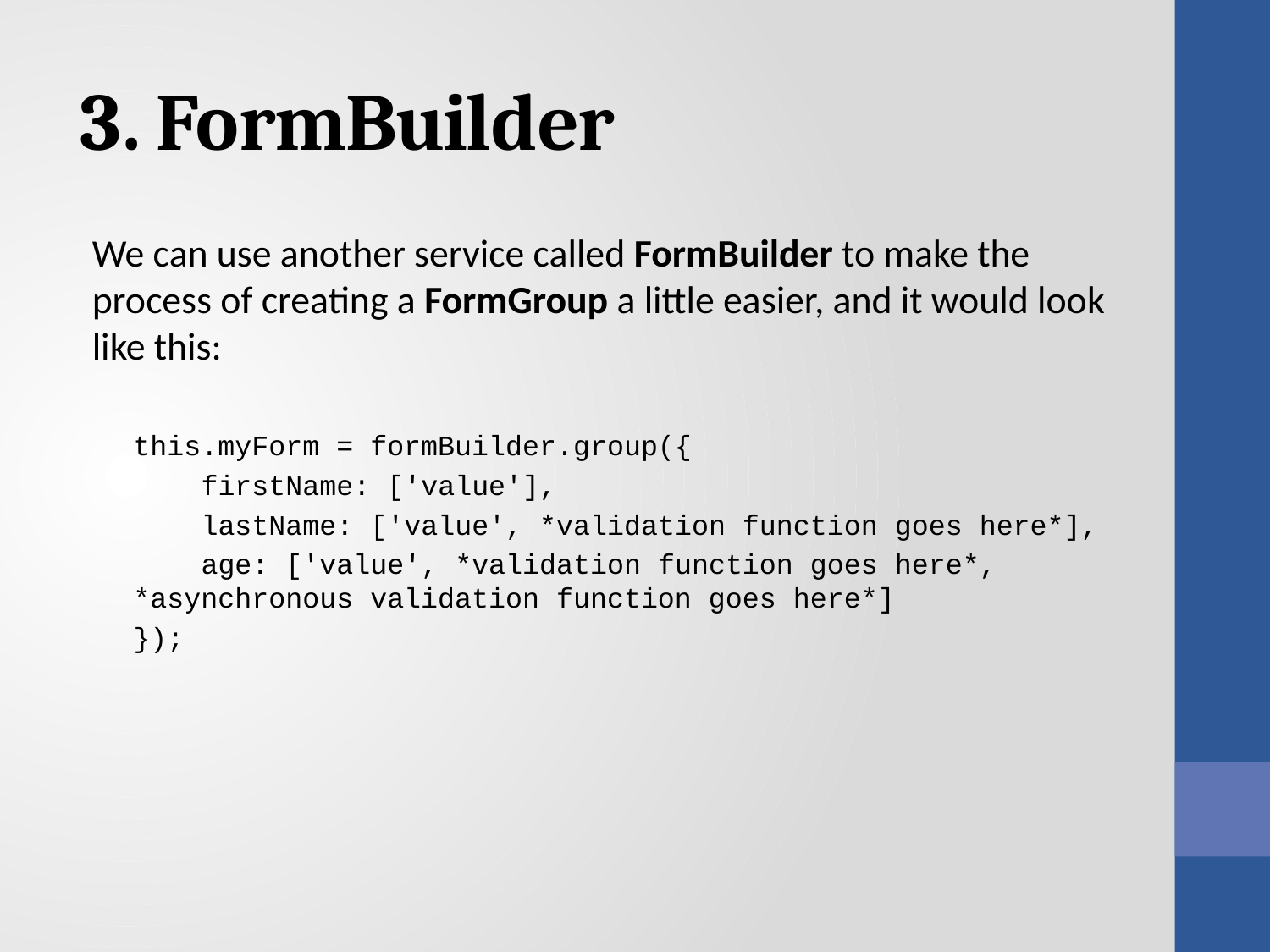

# 3. FormBuilder
We can use another service called FormBuilder to make the process of creating a FormGroup a little easier, and it would look like this:

this.myForm = formBuilder.group({
    firstName: ['value'],
    lastName: ['value', *validation function goes here*],
    age: ['value', *validation function goes here*, *asynchronous validation function goes here*]
});